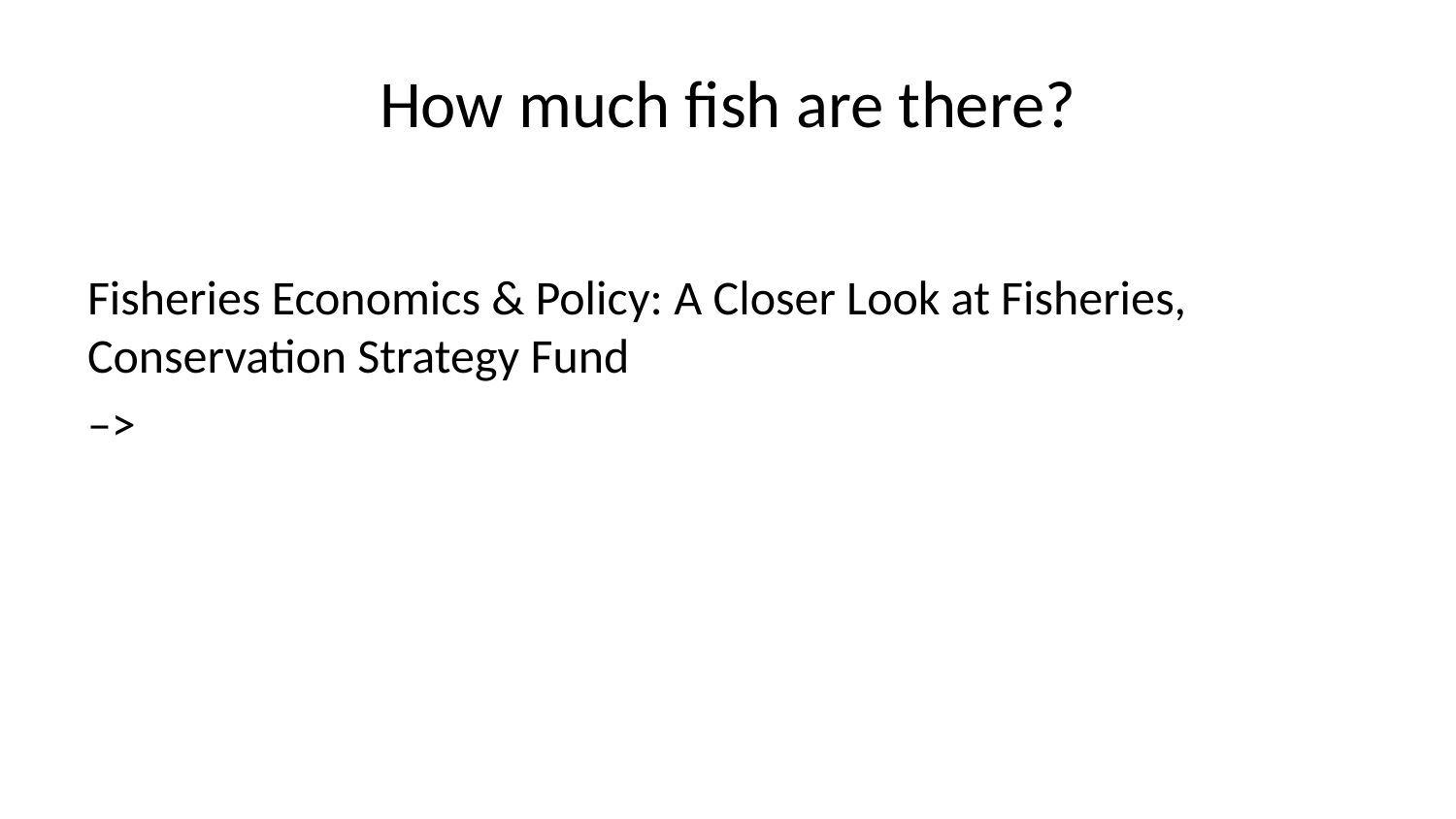

# How much fish are there?

Fisheries Economics & Policy: A Closer Look at Fisheries, Conservation Strategy Fund
–>